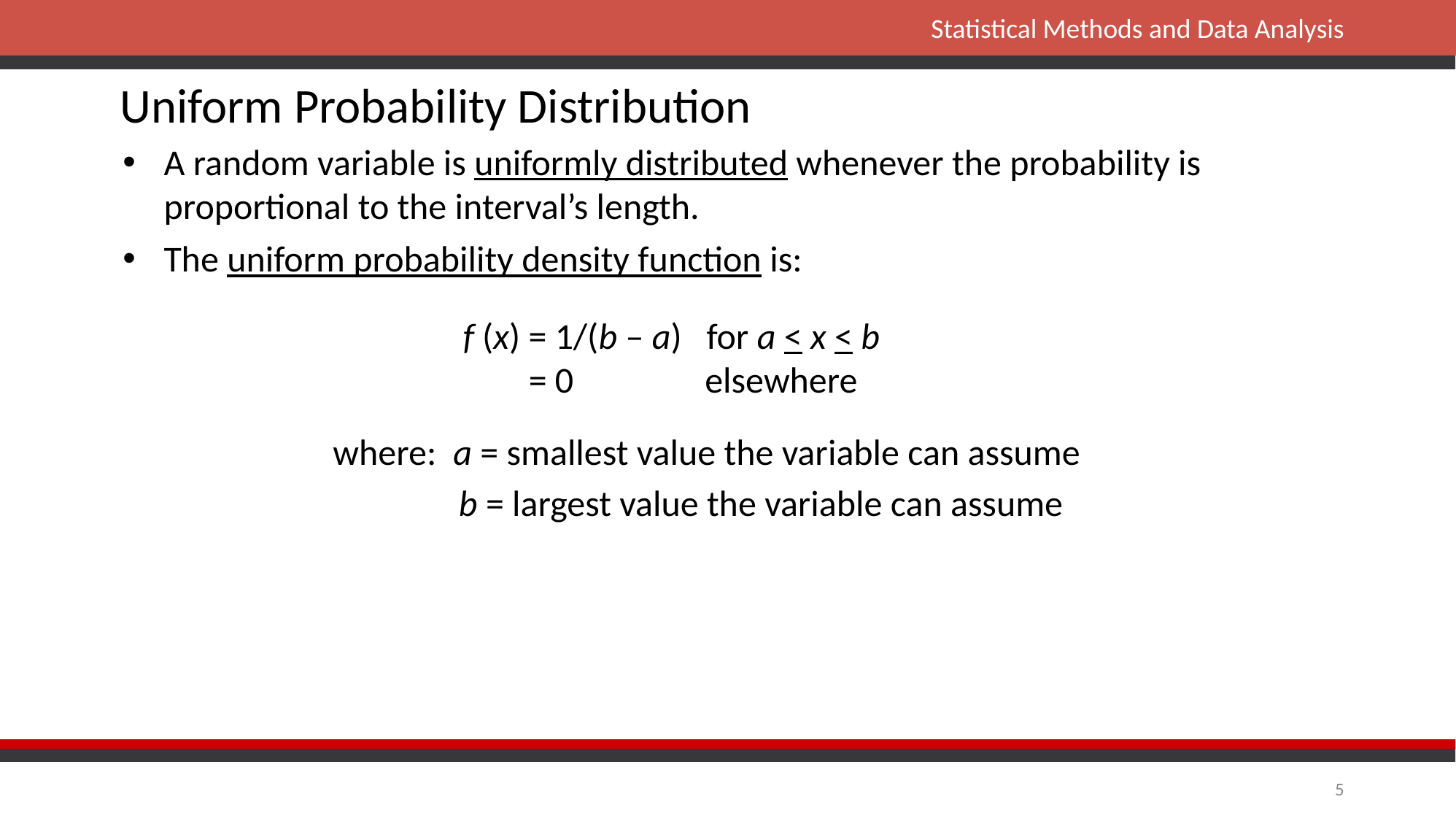

# Uniform Probability Distribution
A random variable is uniformly distributed whenever the probability is proportional to the interval’s length.
The uniform probability density function is:
  f (x) = 1/(b – a)   for a < x < b
          = 0                elsewhere
where:  a = smallest value the variable can assume
	  b = largest value the variable can assume
5